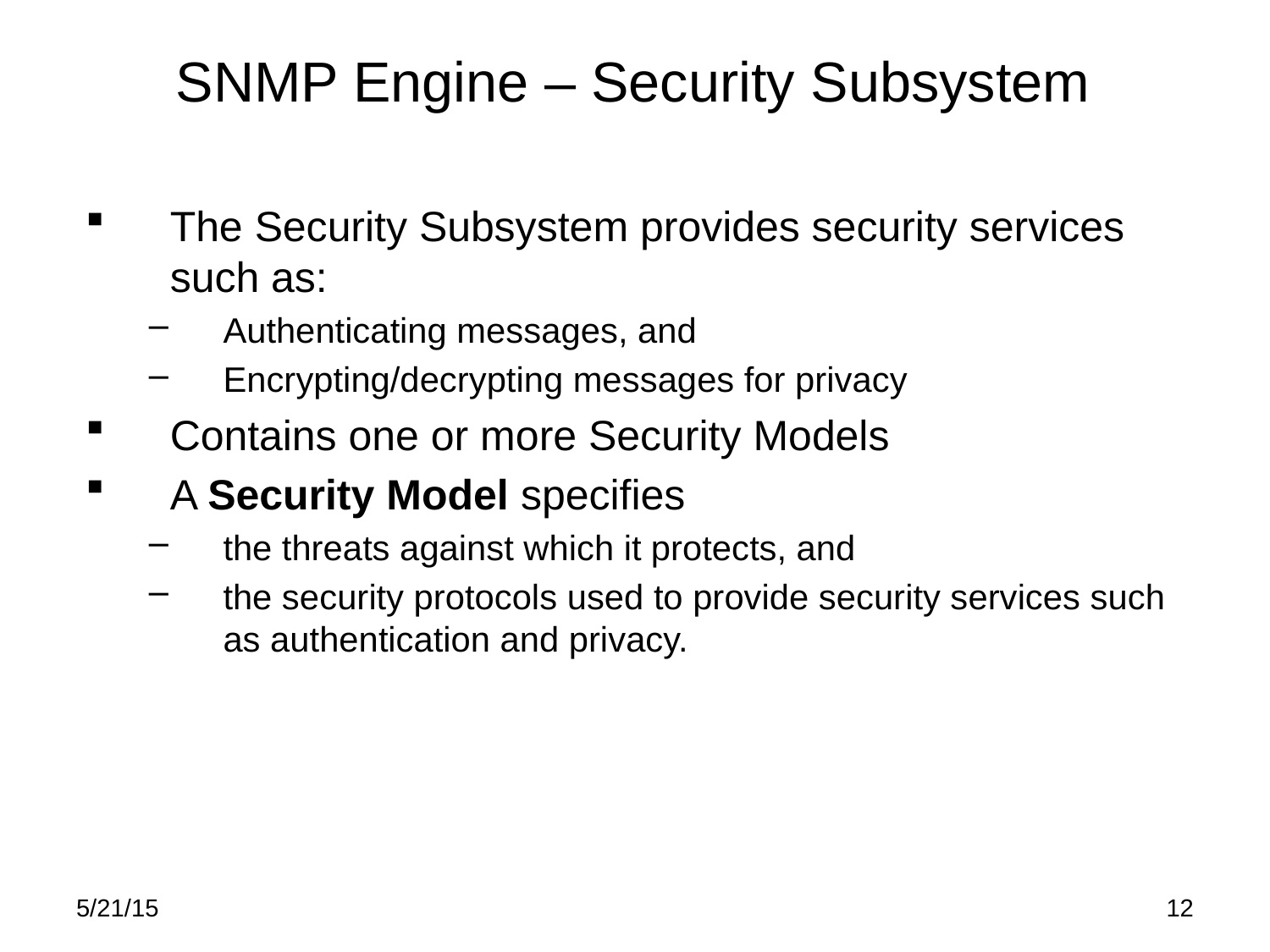

# SNMP Engine – Security Subsystem
The Security Subsystem provides security services such as:
Authenticating messages, and
Encrypting/decrypting messages for privacy
Contains one or more Security Models
A Security Model specifies
the threats against which it protects, and
the security protocols used to provide security services such as authentication and privacy.

5/21/15
12